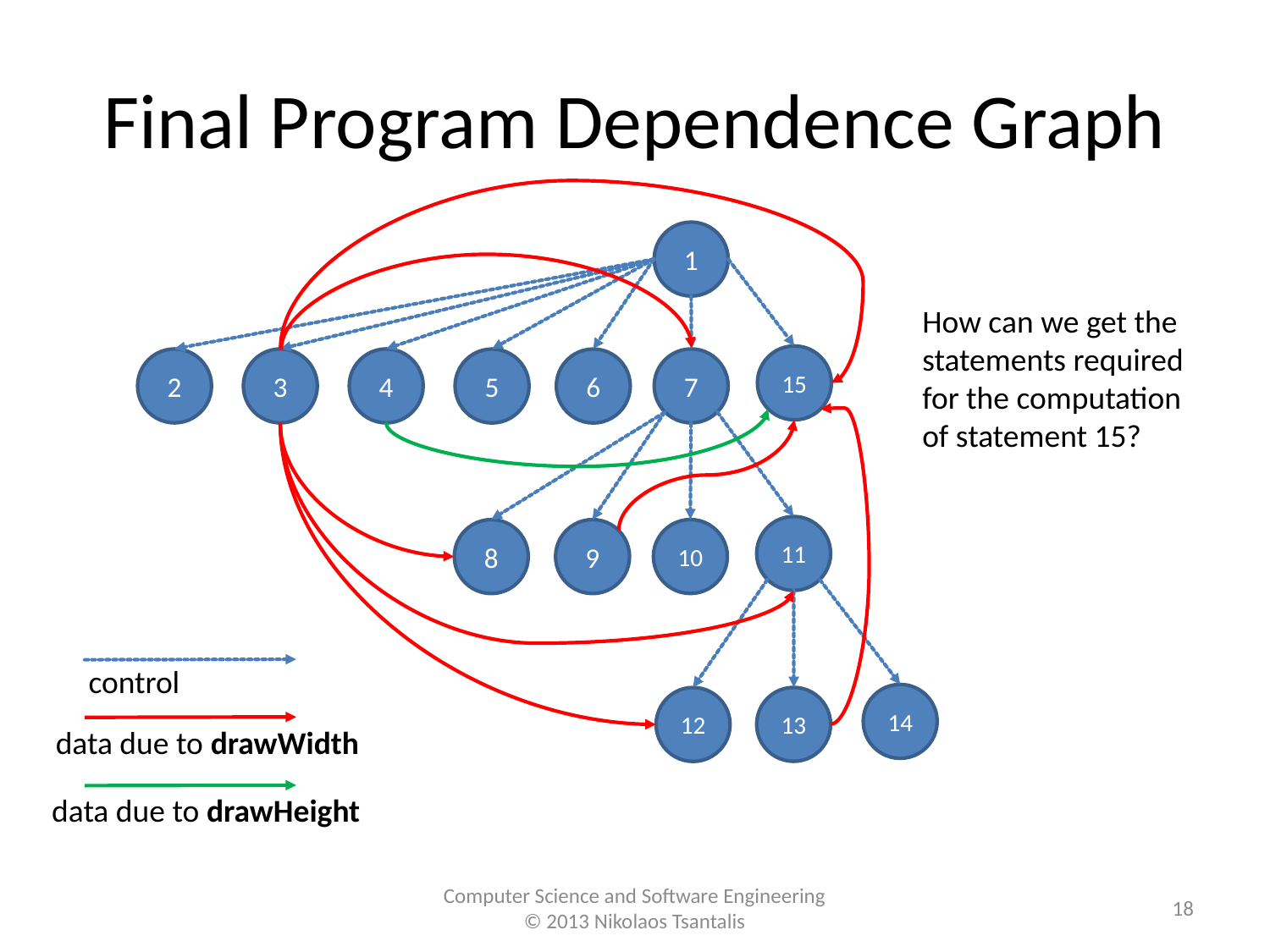

Final Program Dependence Graph

1

How can we get the
statements required
for the computation
of statement 15?

15
2
3
4
7
5
6

11
10
8
9

control

14
13
12
data due to drawWidth

data due to drawHeight

18